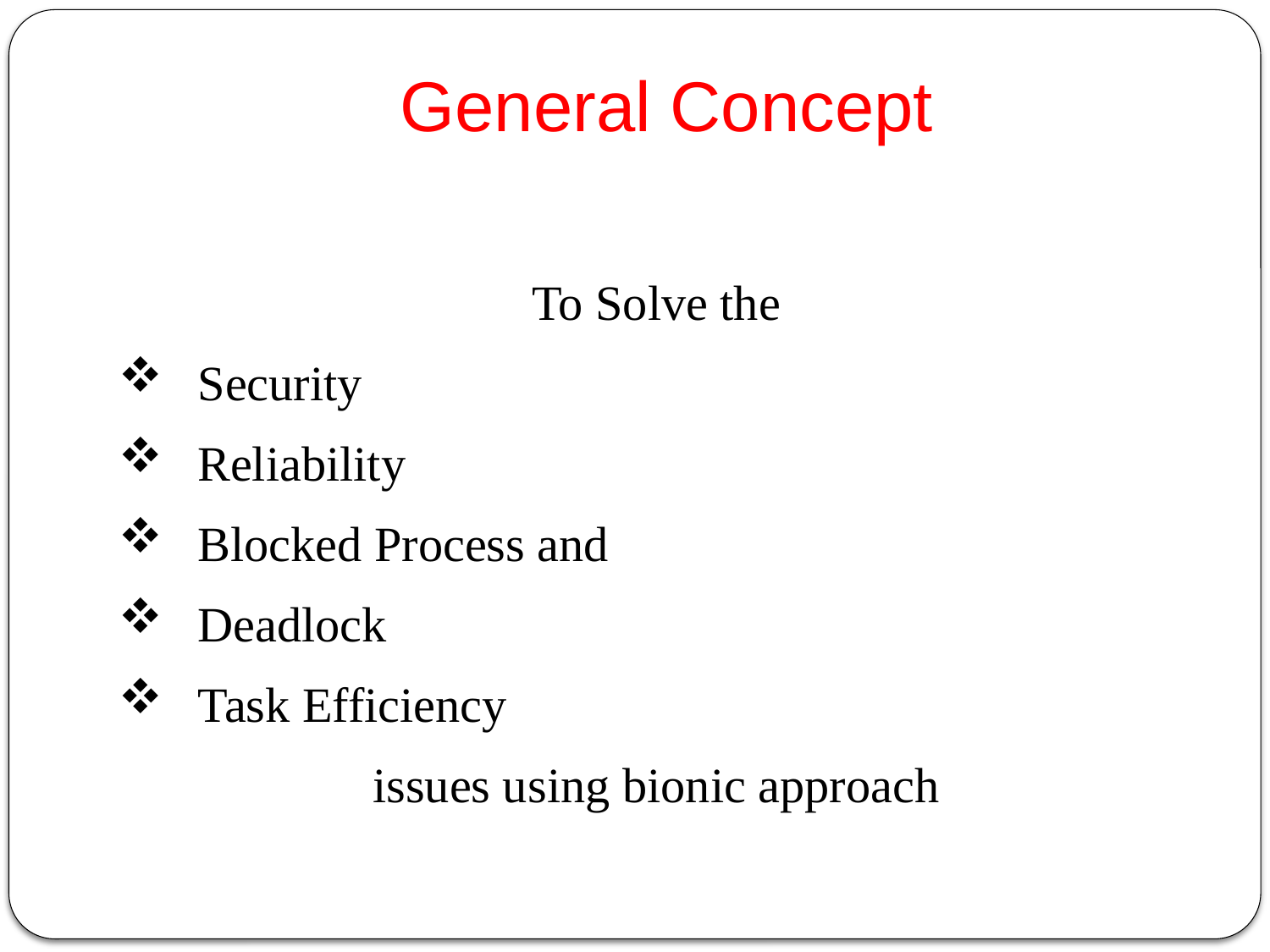

# General Concept
To Solve the
Security
Reliability
Blocked Process and
Deadlock
Task Efficiency
issues using bionic approach